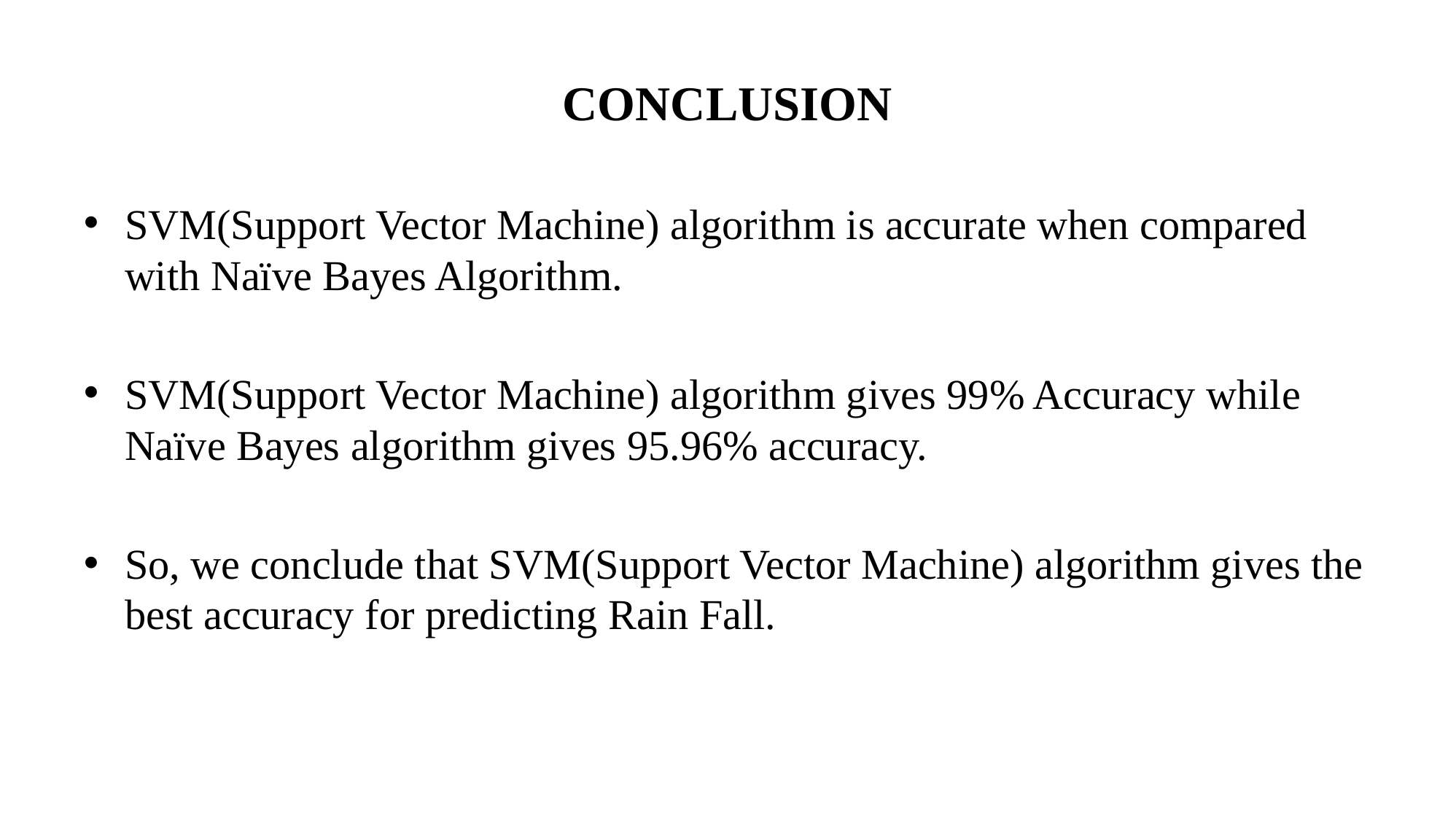

# CONCLUSION
SVM(Support Vector Machine) algorithm is accurate when compared with Naïve Bayes Algorithm.

SVM(Support Vector Machine) algorithm gives 99% Accuracy while Naïve Bayes algorithm gives 95.96% accuracy.

So, we conclude that SVM(Support Vector Machine) algorithm gives the best accuracy for predicting Rain Fall.